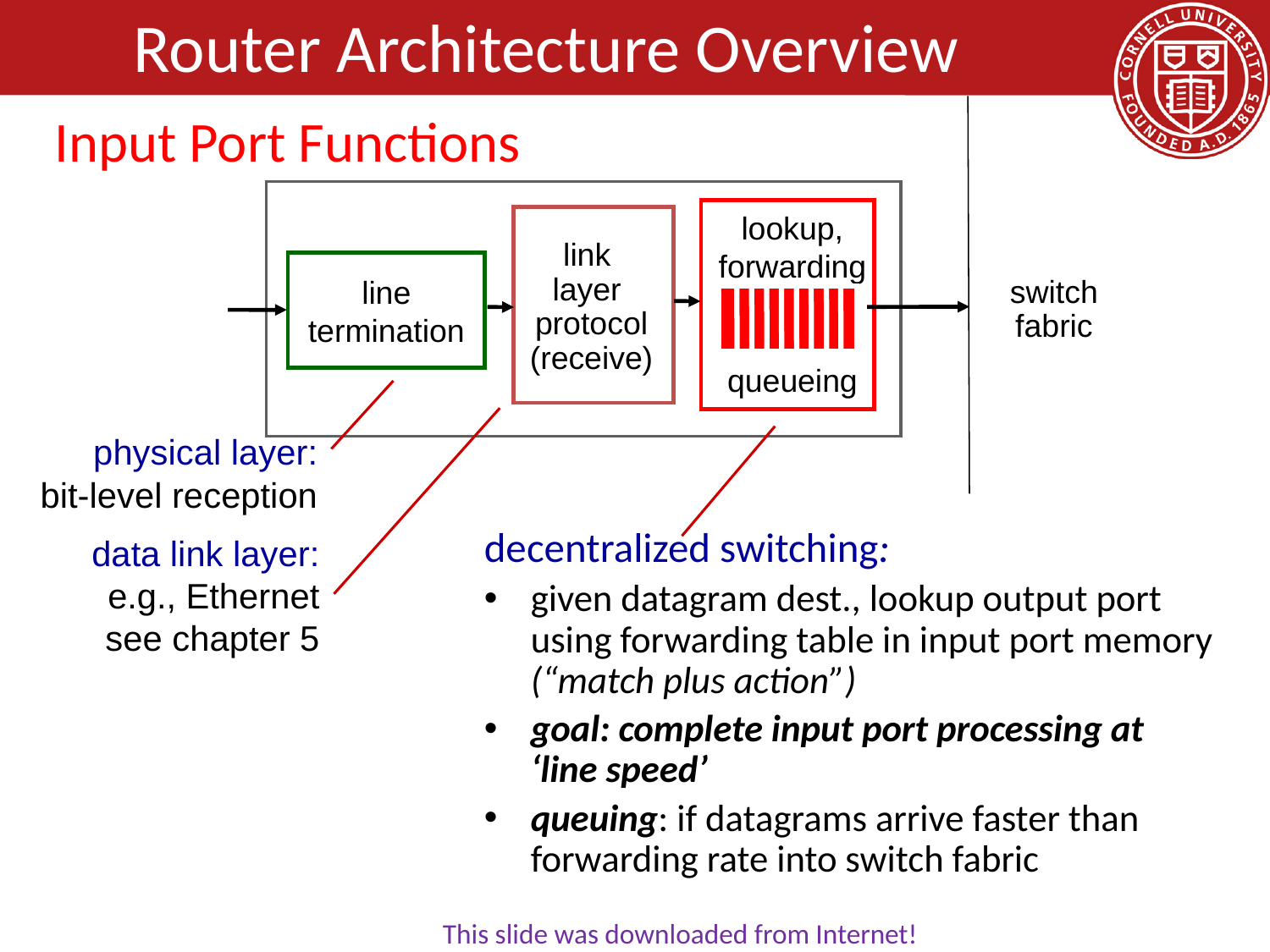

# Router Architecture Overview

Input Port Functions

lookup,
forwarding

queueing

link
layer
protocol
(receive)
switch
fabric
line
termination

physical layer:
bit-level reception

decentralized switching:
given datagram dest., lookup output port using forwarding table in input port memory (“match plus action”)
goal: complete input port processing at ‘line speed’
queuing: if datagrams arrive faster than forwarding rate into switch fabric
data link layer:
e.g., Ethernet
see chapter 5
This slide was downloaded from Internet!